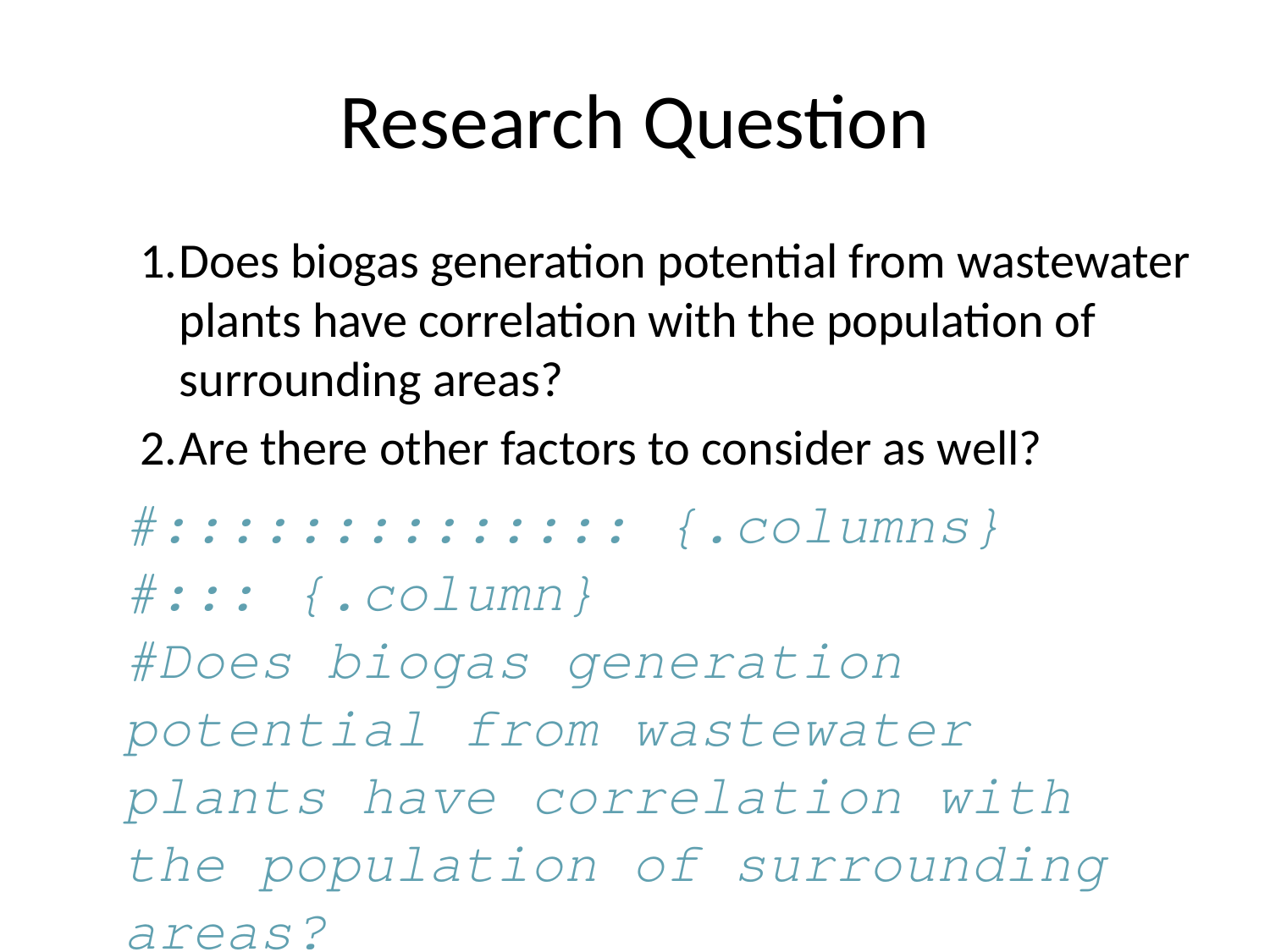

# Research Question
Does biogas generation potential from wastewater plants have correlation with the population of surrounding areas?
Are there other factors to consider as well?
#:::::::::::::: {.columns}
#::: {.column}
#Does biogas generation potential from wastewater plants have correlation with the population of surrounding areas?
#:::
#::: {.column}
#Are there other factors to consider as well?
#:::
#::::::::::::::